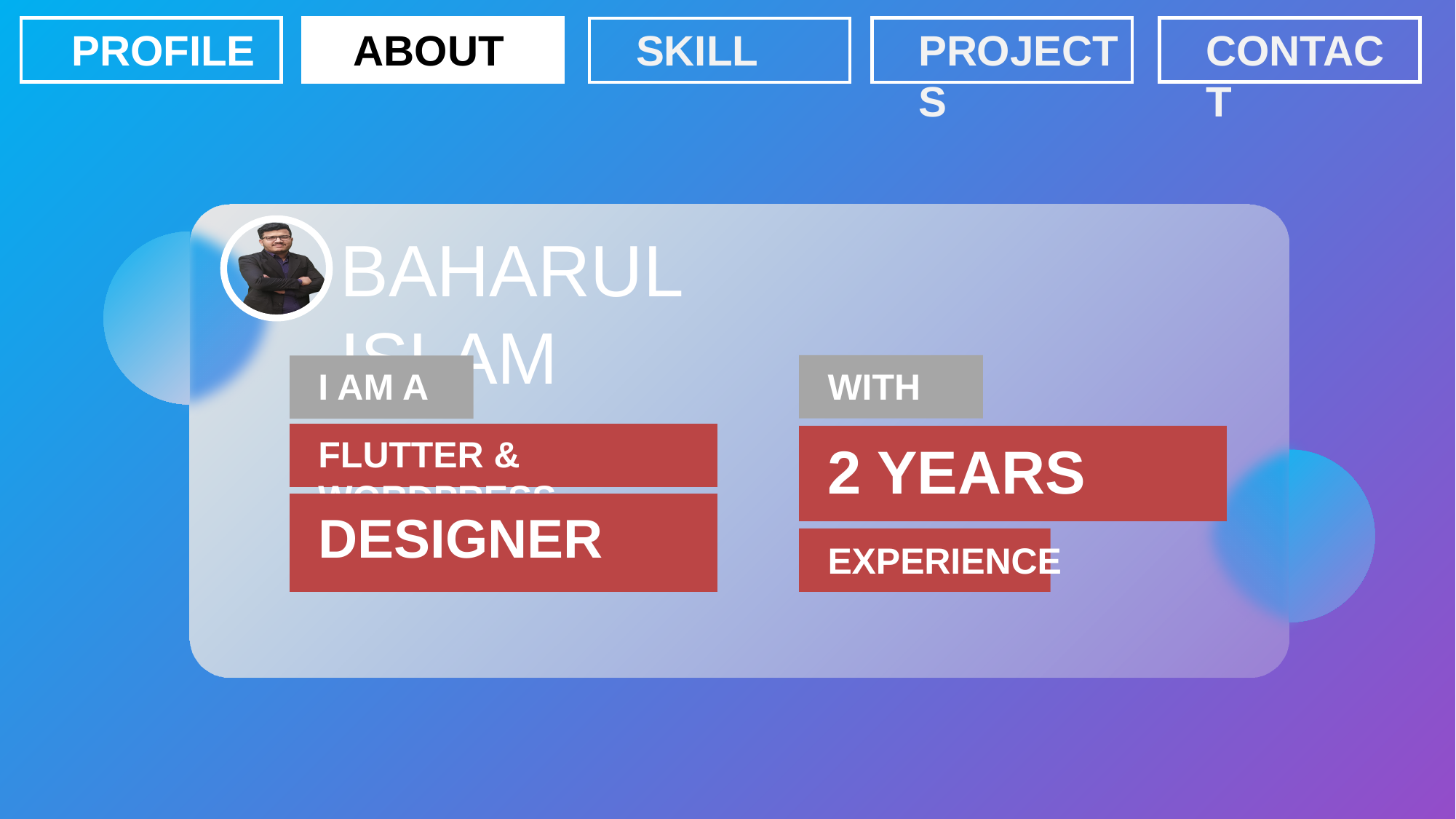

PROFILE

CONTACT

ABOUT

PROJECTS

SKILL

BAHARUL ISLAM

WITH

2 YEARS

EXPERIENCE

I AM A

FLUTTER & WORDPRESS

DESIGNER